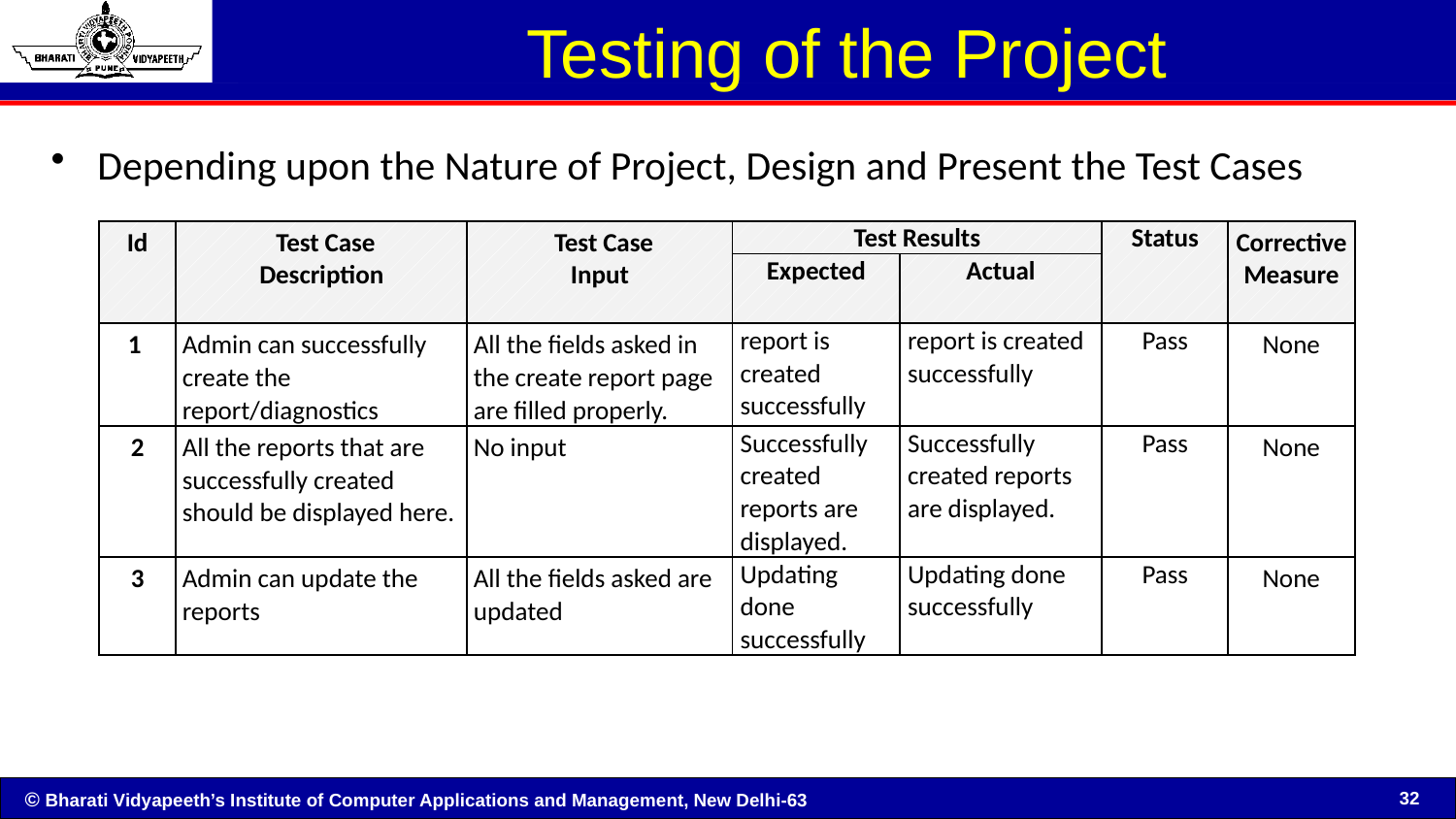

# Testing of the Project
Depending upon the Nature of Project, Design and Present the Test Cases
| Id | Test Case Description | Test Case Input | Test Results |  | Status | Corrective Measure |
| --- | --- | --- | --- | --- | --- | --- |
|  |  |  | Expected | Actual |  |  |
| 1 | Admin can successfully create the report/diagnostics | All the fields asked in the create report page are filled properly. | report is created successfully | report is created successfully | Pass | None |
| 2 | All the reports that are successfully created should be displayed here. | No input | Successfully created reports are displayed. | Successfully created reports are displayed. | Pass | None |
| 3 | Admin can update the reports | All the fields asked are updated | Updating done successfully | Updating done successfully | Pass | None |